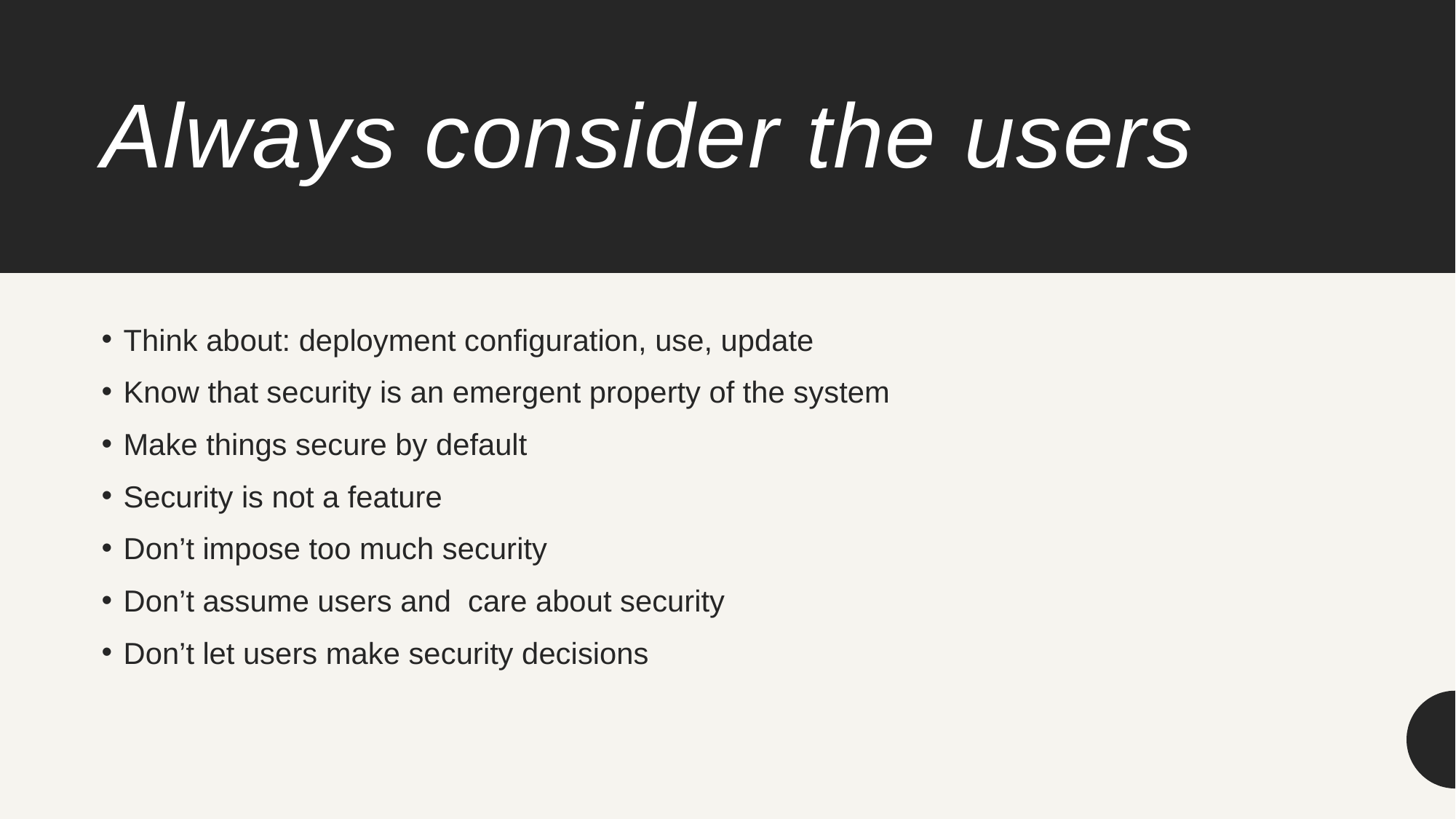

# Always consider the users
Think about: deployment configuration, use, update
Know that security is an emergent property of the system
Make things secure by default
Security is not a feature
Don’t impose too much security
Don’t assume users and  care about security
Don’t let users make security decisions